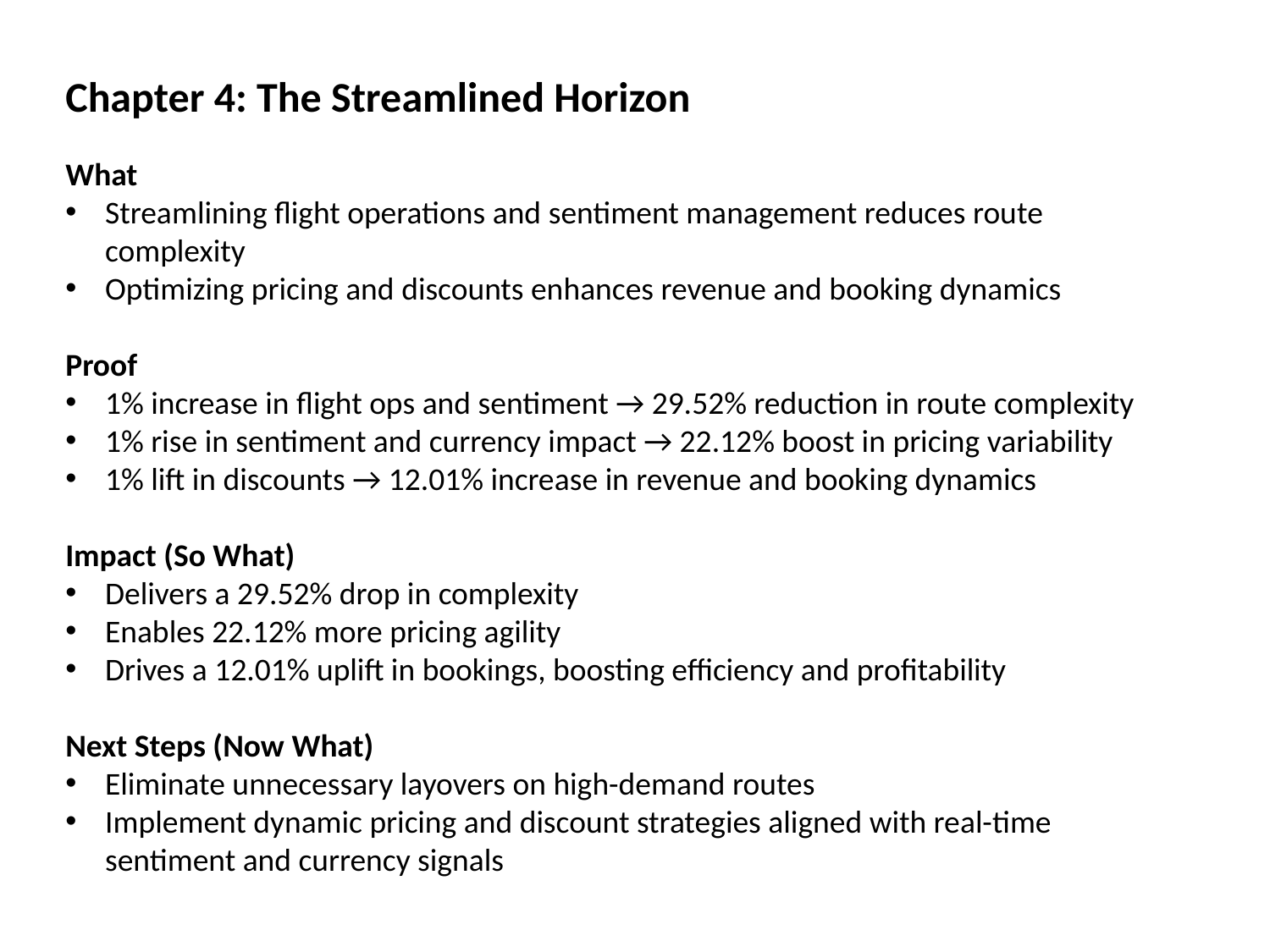

Chapter 4: The Streamlined Horizon
What
Streamlining flight operations and sentiment management reduces route complexity
Optimizing pricing and discounts enhances revenue and booking dynamics

Proof
1% increase in flight ops and sentiment → 29.52% reduction in route complexity
1% rise in sentiment and currency impact → 22.12% boost in pricing variability
1% lift in discounts → 12.01% increase in revenue and booking dynamics

Impact (So What)
Delivers a 29.52% drop in complexity
Enables 22.12% more pricing agility
Drives a 12.01% uplift in bookings, boosting efficiency and profitability

Next Steps (Now What)
Eliminate unnecessary layovers on high-demand routes
Implement dynamic pricing and discount strategies aligned with real-time sentiment and currency signals